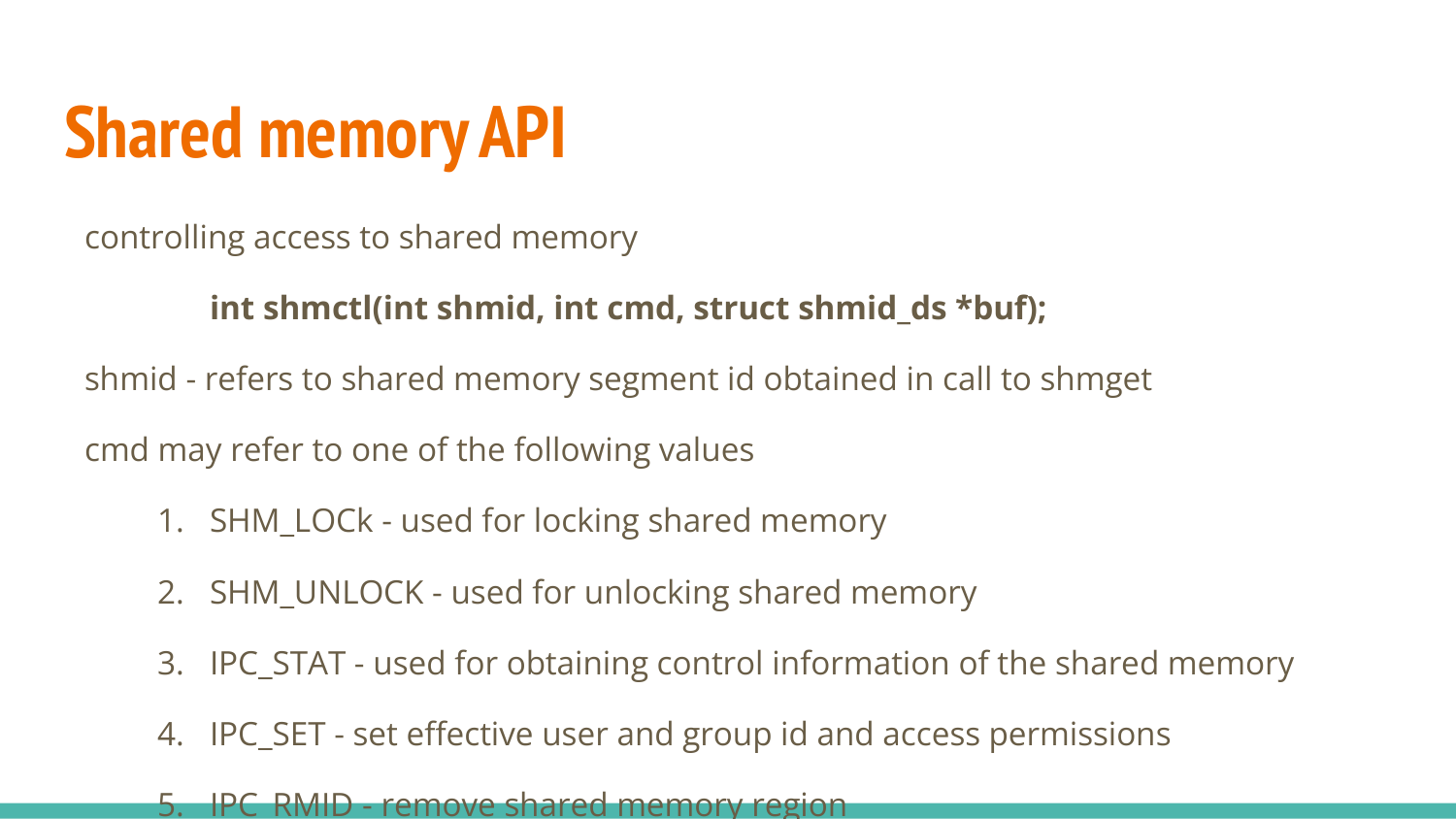

# Shared memory API
controlling access to shared memory
int shmctl(int shmid, int cmd, struct shmid_ds *buf);
shmid - refers to shared memory segment id obtained in call to shmget
cmd may refer to one of the following values
SHM_LOCk - used for locking shared memory
SHM_UNLOCK - used for unlocking shared memory
IPC_STAT - used for obtaining control information of the shared memory
IPC_SET - set effective user and group id and access permissions
IPC_RMID - remove shared memory region
Third argument is used for holding results
The caller needs to have proper permission and effective shmid of owner, creator or superuser to call shmctl on shared memory region identified by shmid